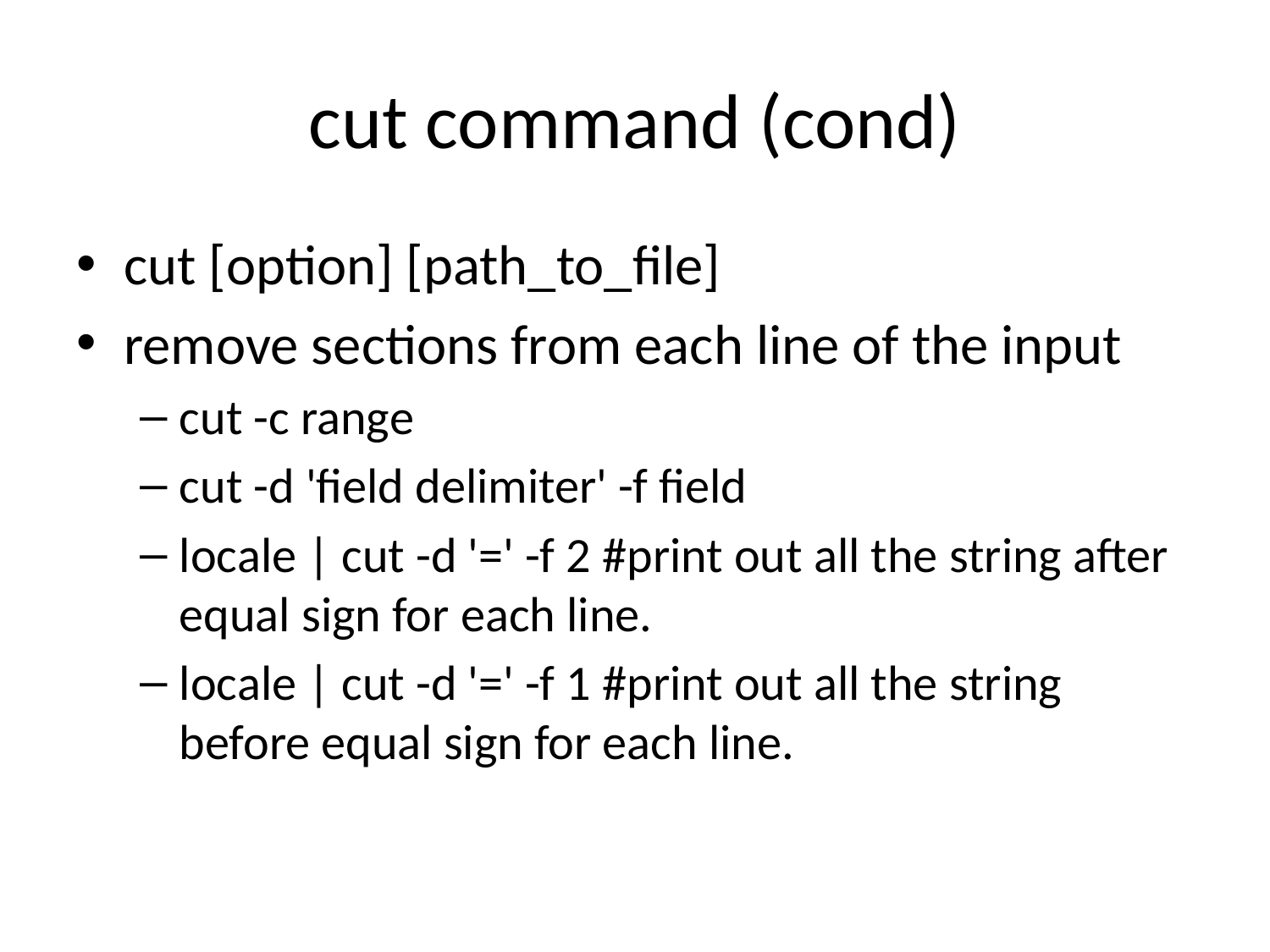

# cut command (cond)
cut [option] [path_to_file]
remove sections from each line of the input
cut -c range
cut -d 'field delimiter' -f field
locale | cut -d '=' -f 2 #print out all the string after equal sign for each line.
locale | cut -d '=' -f 1 #print out all the string before equal sign for each line.